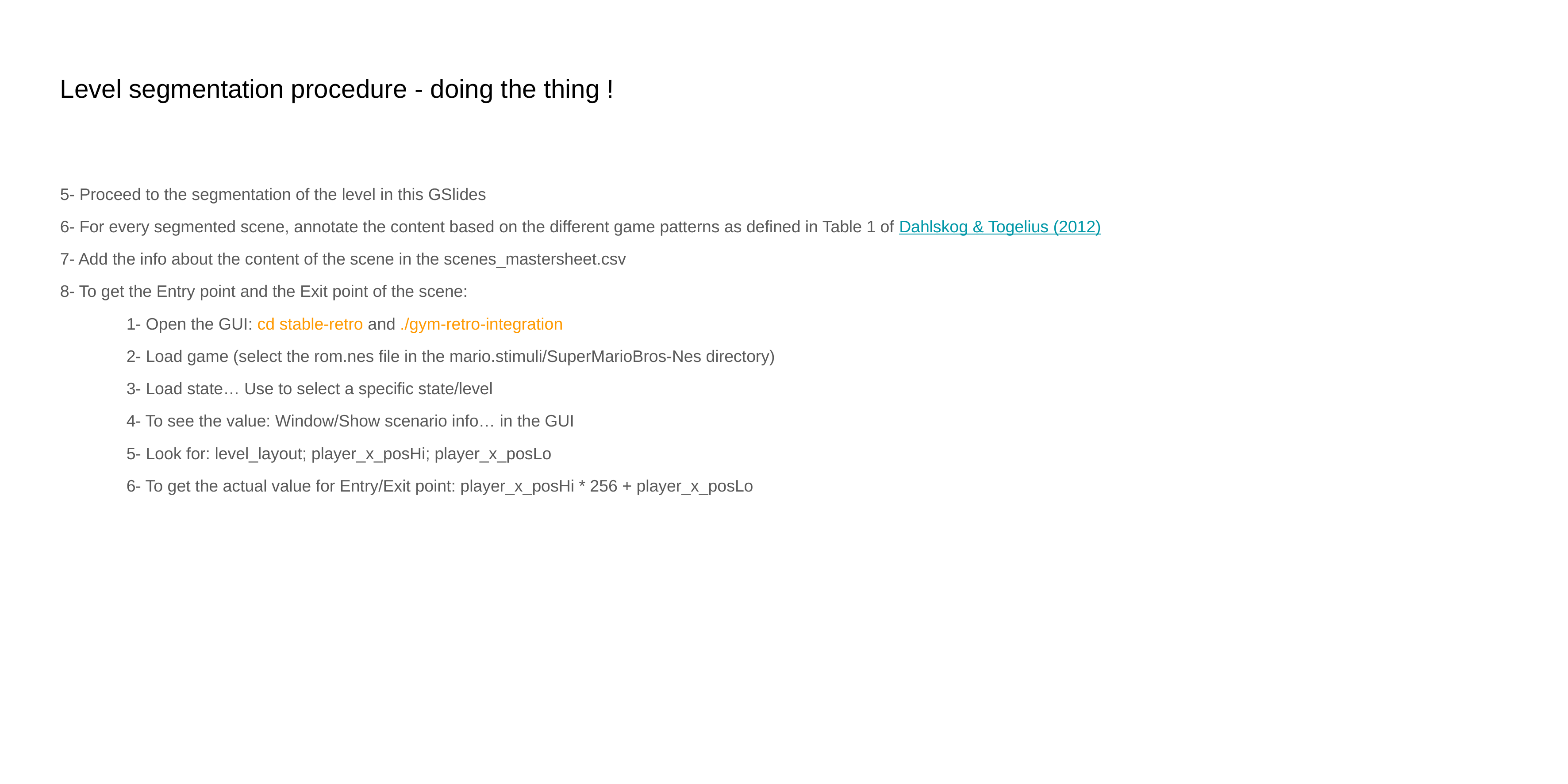

# Level segmentation procedure - doing the thing !
5- Proceed to the segmentation of the level in this GSlides
6- For every segmented scene, annotate the content based on the different game patterns as defined in Table 1 of Dahlskog & Togelius (2012)
7- Add the info about the content of the scene in the scenes_mastersheet.csv
8- To get the Entry point and the Exit point of the scene:
	1- Open the GUI: cd stable-retro and ./gym-retro-integration
	2- Load game (select the rom.nes file in the mario.stimuli/SuperMarioBros-Nes directory)
	3- Load state… Use to select a specific state/level
	4- To see the value: Window/Show scenario info… in the GUI
	5- Look for: level_layout; player_x_posHi; player_x_posLo
	6- To get the actual value for Entry/Exit point: player_x_posHi * 256 + player_x_posLo